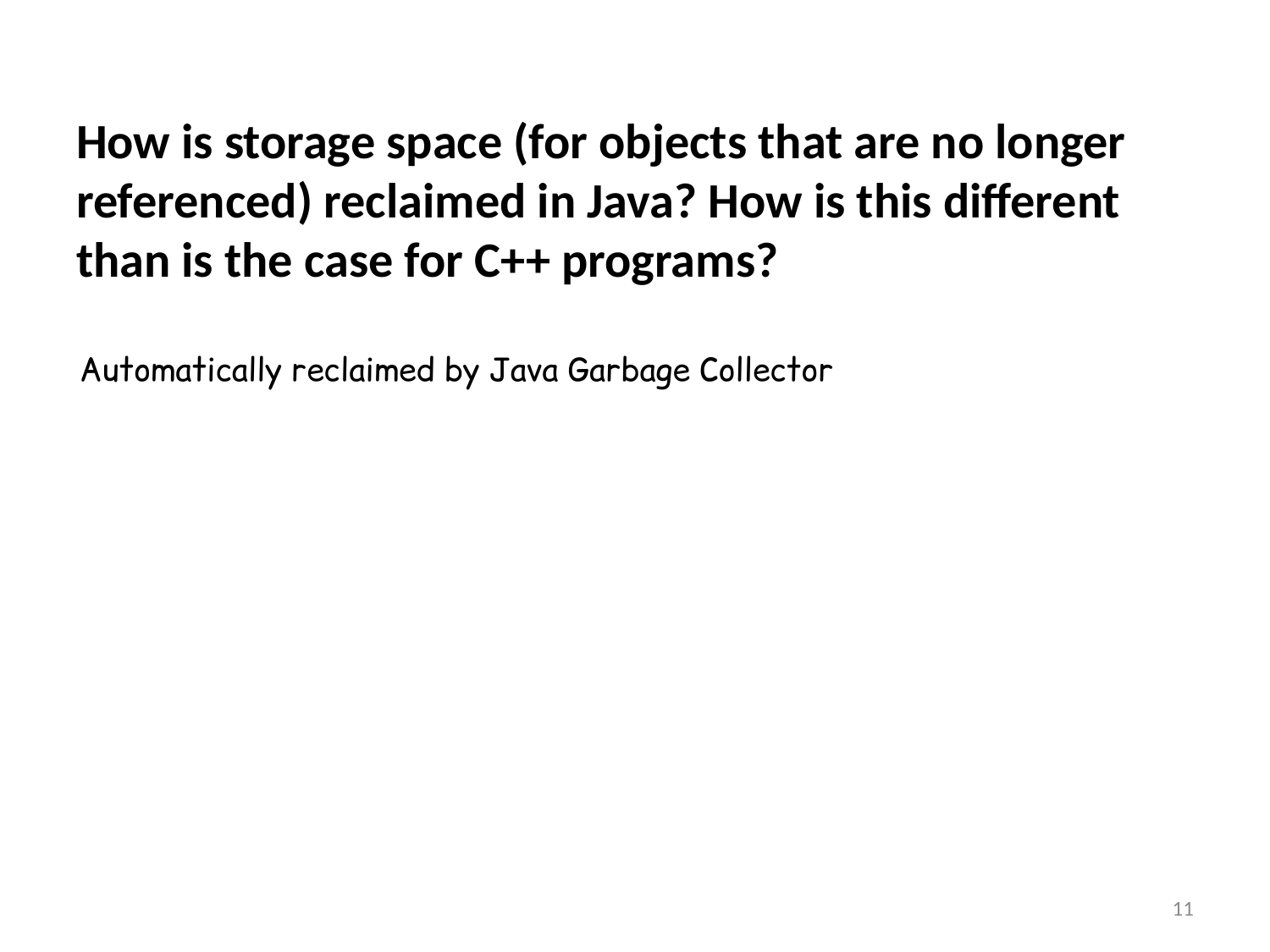

# How is storage space (for objects that are no longer referenced) reclaimed in Java? How is this different than is the case for C++ programs?
Automatically reclaimed by Java Garbage Collector
11